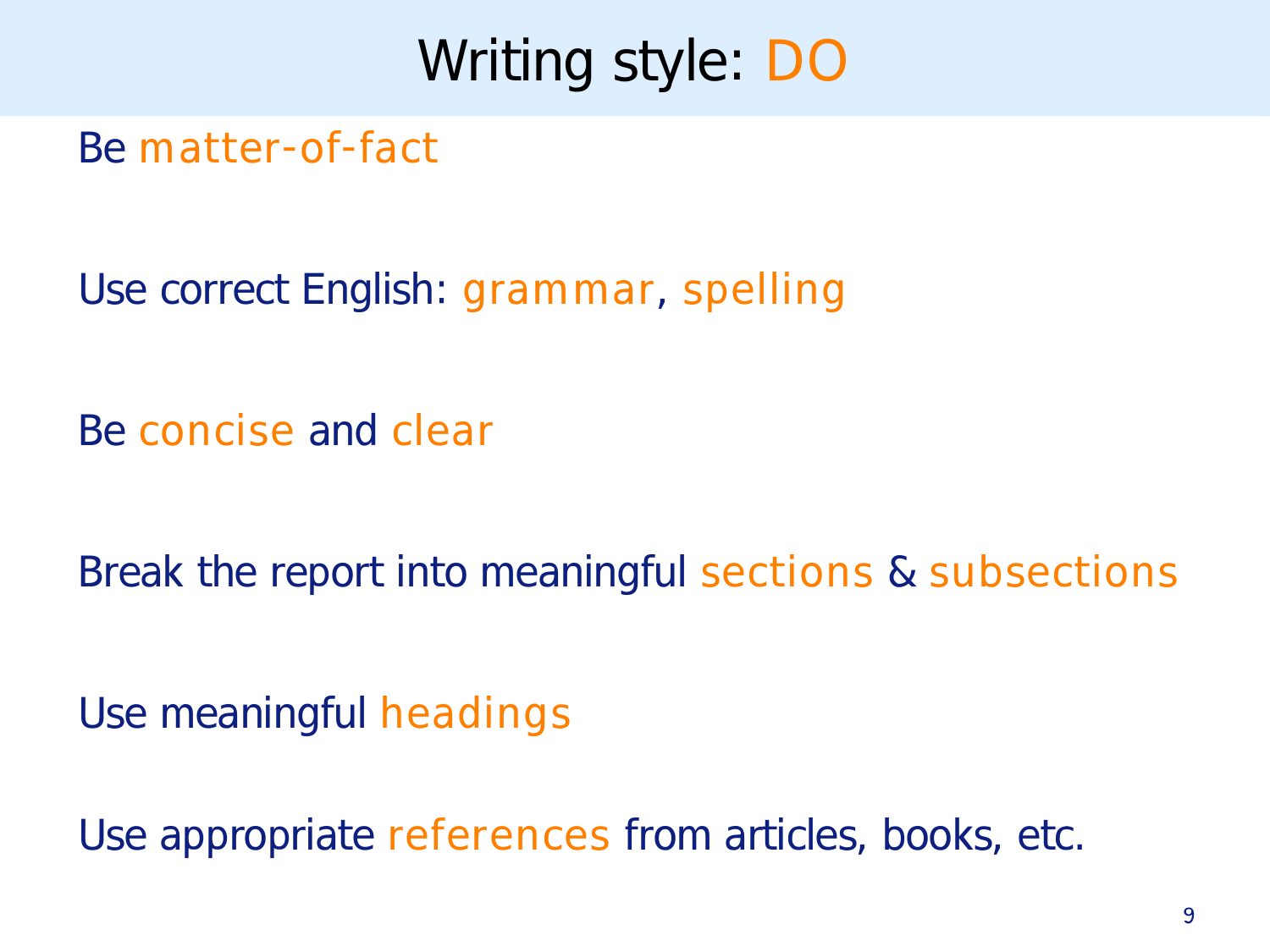

# Writing style: DO
Be matter-of-fact

Use correct English: grammar, spelling

Be concise and clear

Break the report into meaningful sections & subsections

Use meaningful headings

Use appropriate references from articles, books, etc.

Try to make it interesting

9